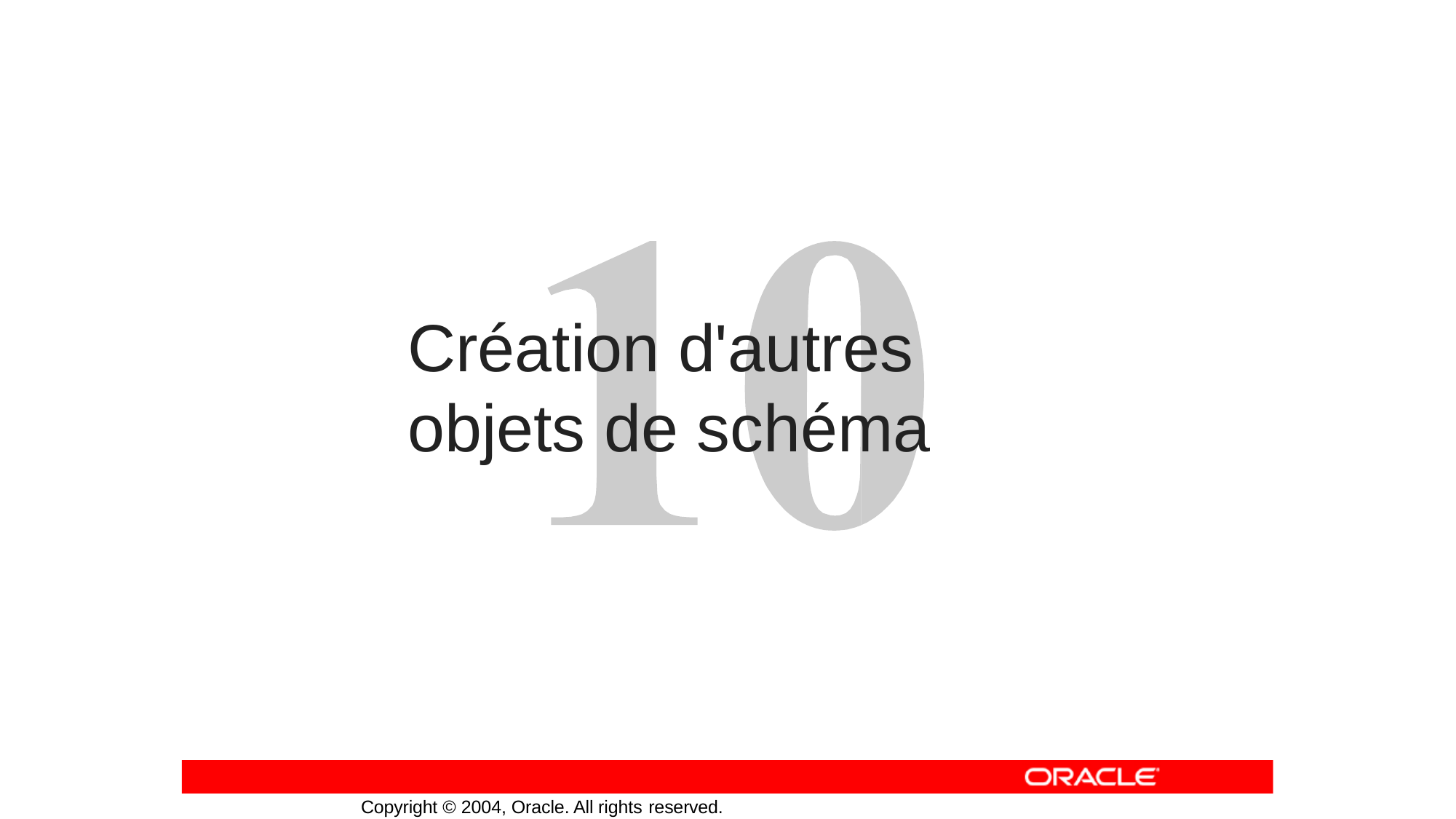

# Création d'autres objets de schéma

Copyright © 2004, Oracle. All rights reserved.